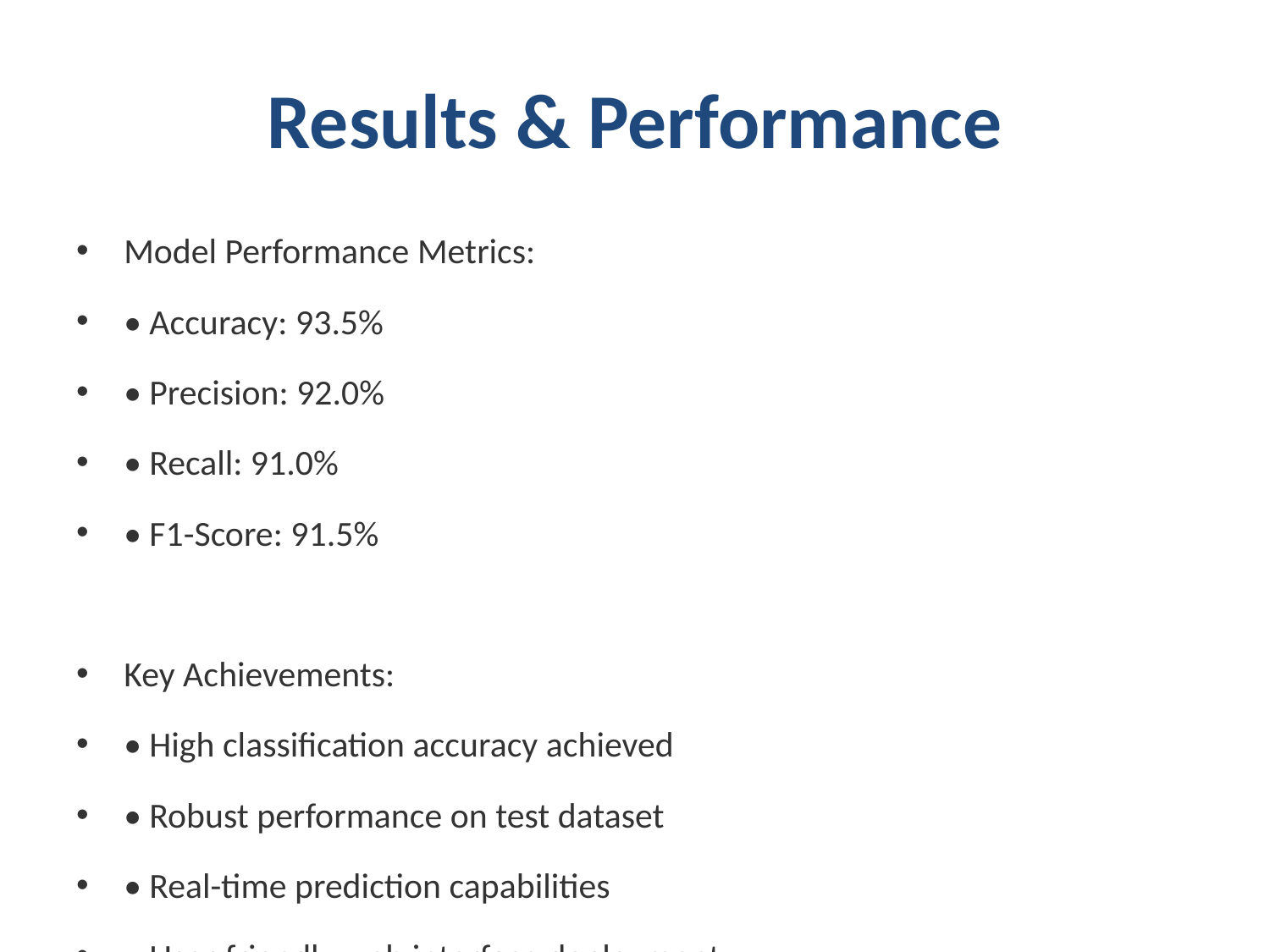

# Results & Performance
Model Performance Metrics:
• Accuracy: 93.5%
• Precision: 92.0%
• Recall: 91.0%
• F1-Score: 91.5%

Key Achievements:
• High classification accuracy achieved
• Robust performance on test dataset
• Real-time prediction capabilities
• User-friendly web interface deployment